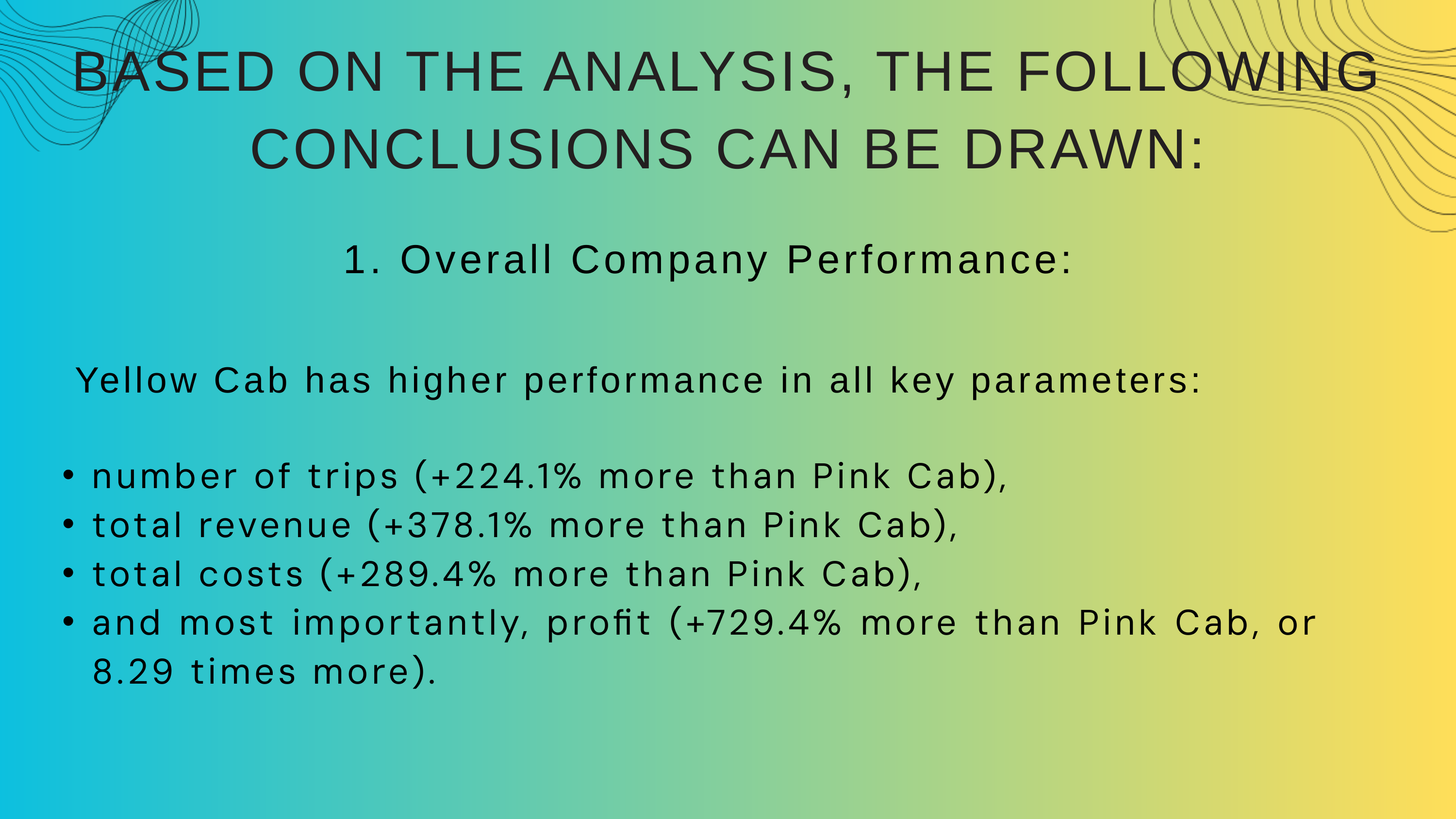

BASED ON THE ANALYSIS, THE FOLLOWING CONCLUSIONS CAN BE DRAWN:
1. Overall Company Performance:
Yellow Cab has higher performance in all key parameters:
number of trips (+224.1% more than Pink Cab),
total revenue (+378.1% more than Pink Cab),
total costs (+289.4% more than Pink Cab),
and most importantly, profit (+729.4% more than Pink Cab, or 8.29 times more).